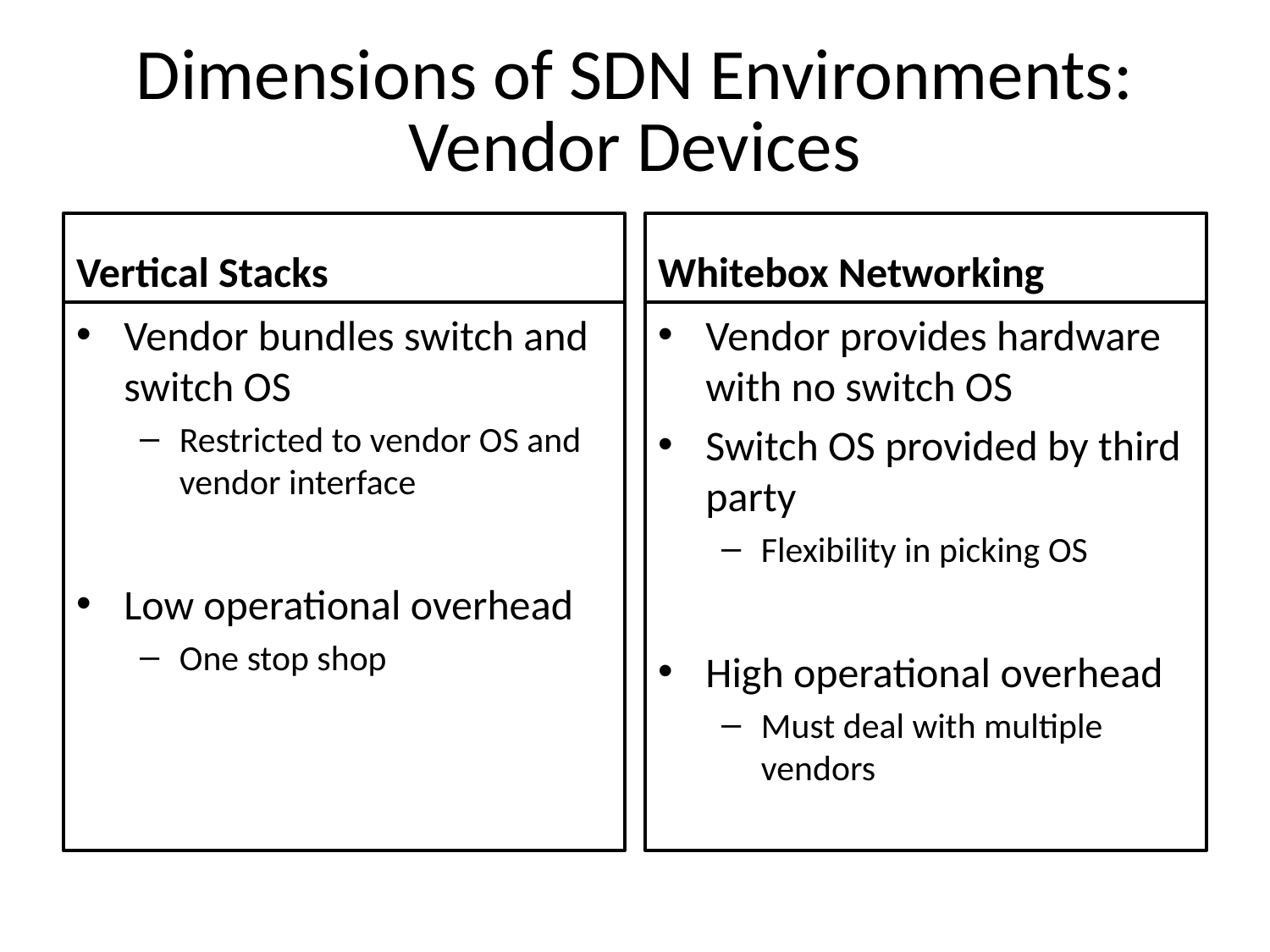

# Dimensions of SDN Environments: Vendor Devices
Vertical Stacks
Whitebox Networking
Vendor bundles switch and switch OS
Restricted to vendor OS and vendor interface

Low operational overhead
One stop shop
Vendor provides hardware with no switch OS
Switch OS provided by third party
Flexibility in picking OS

High operational overhead
Must deal with multiple vendors